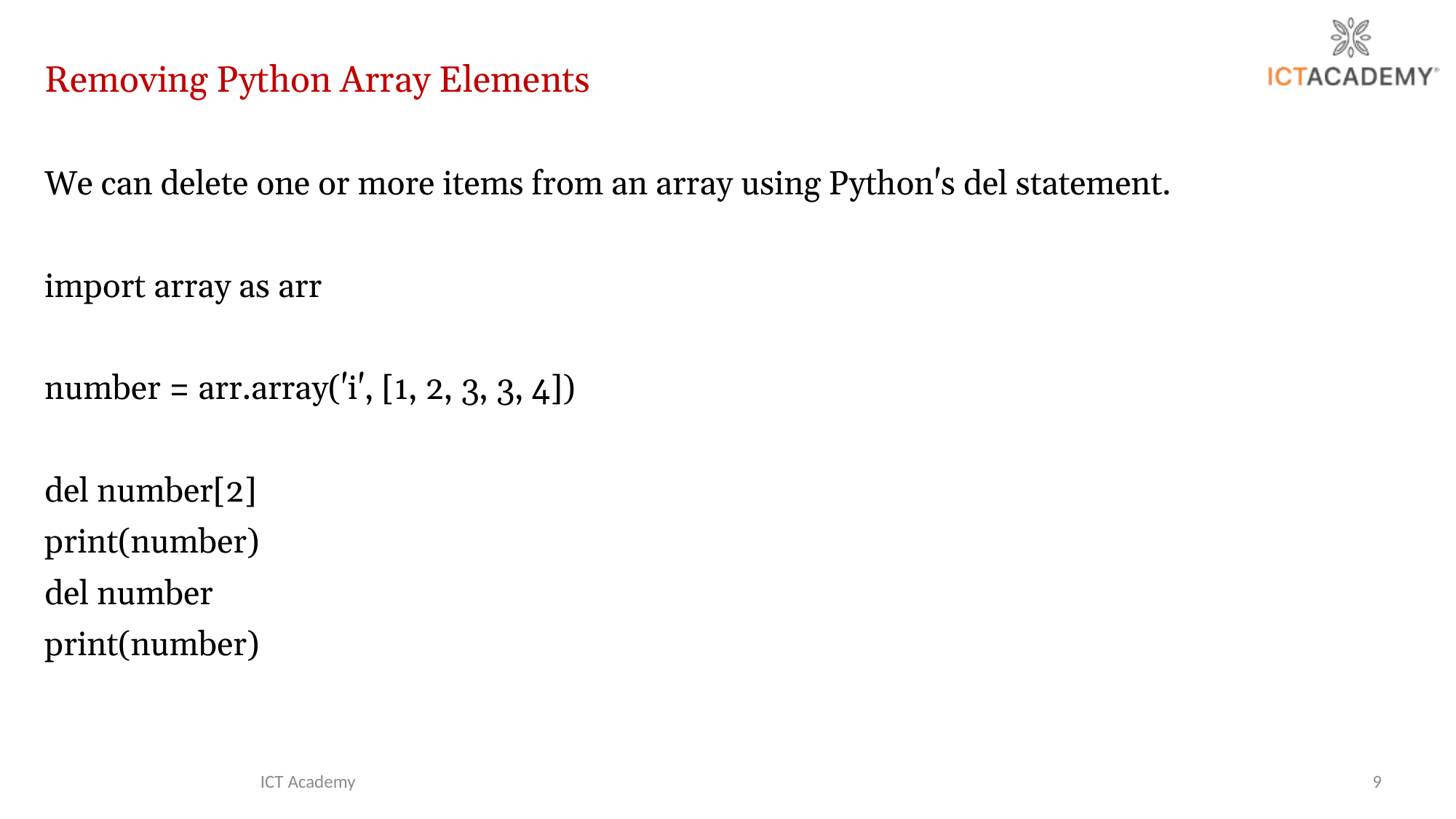

Removing Python Array Elements

We can delete one or more items from an array using Python's del statement.

import array as arr

number = arr.array('i', [1, 2, 3, 3, 4])

del number[2]
print(number)
del number
print(number)
ICT Academy
9